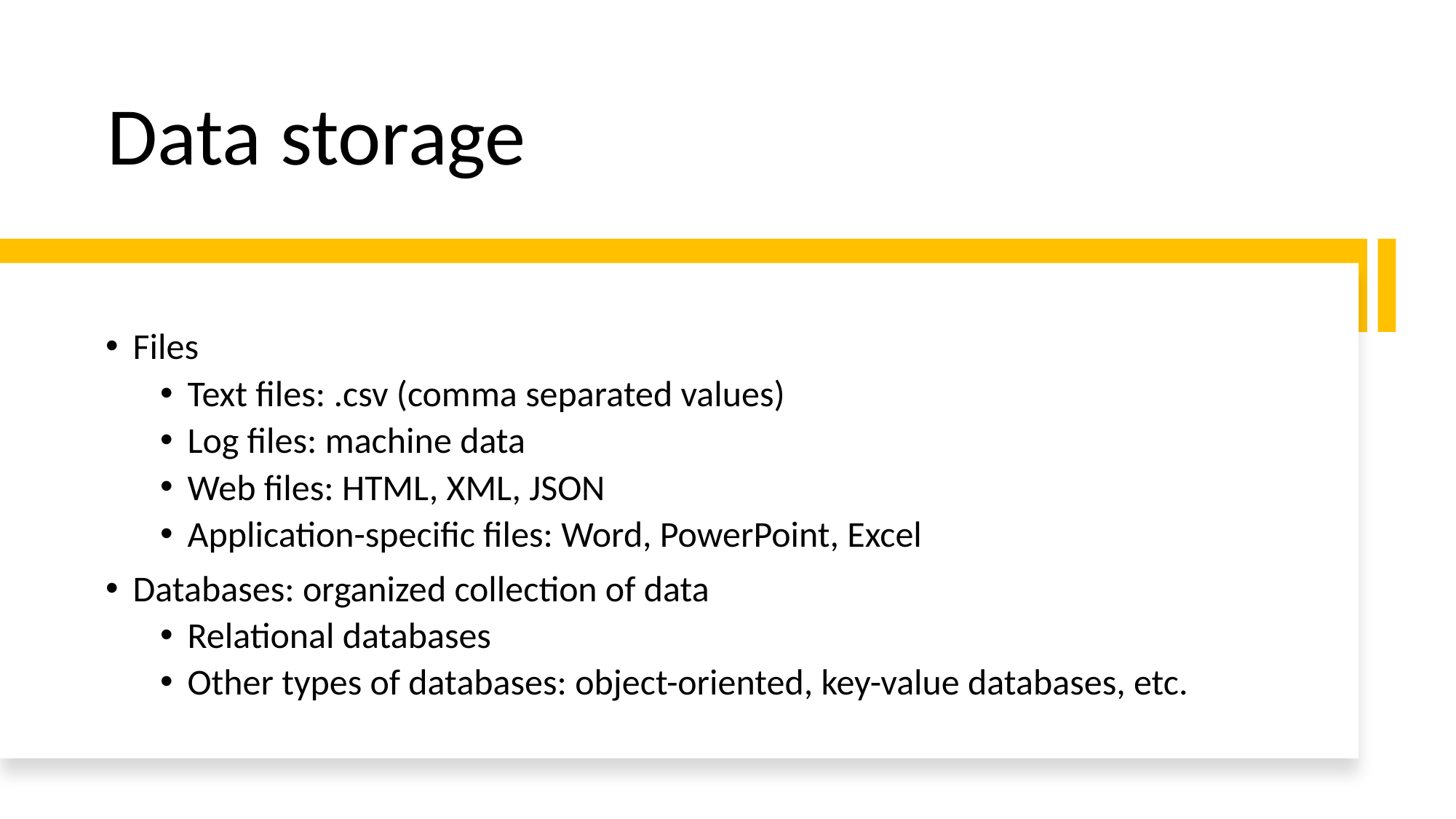

# Data storage

Files
Text files: .csv (comma separated values)
Log files: machine data
Web files: HTML, XML, JSON
Application-specific files: Word, PowerPoint, Excel
Databases: organized collection of data
Relational databases
Other types of databases: object-oriented, key-value databases, etc.